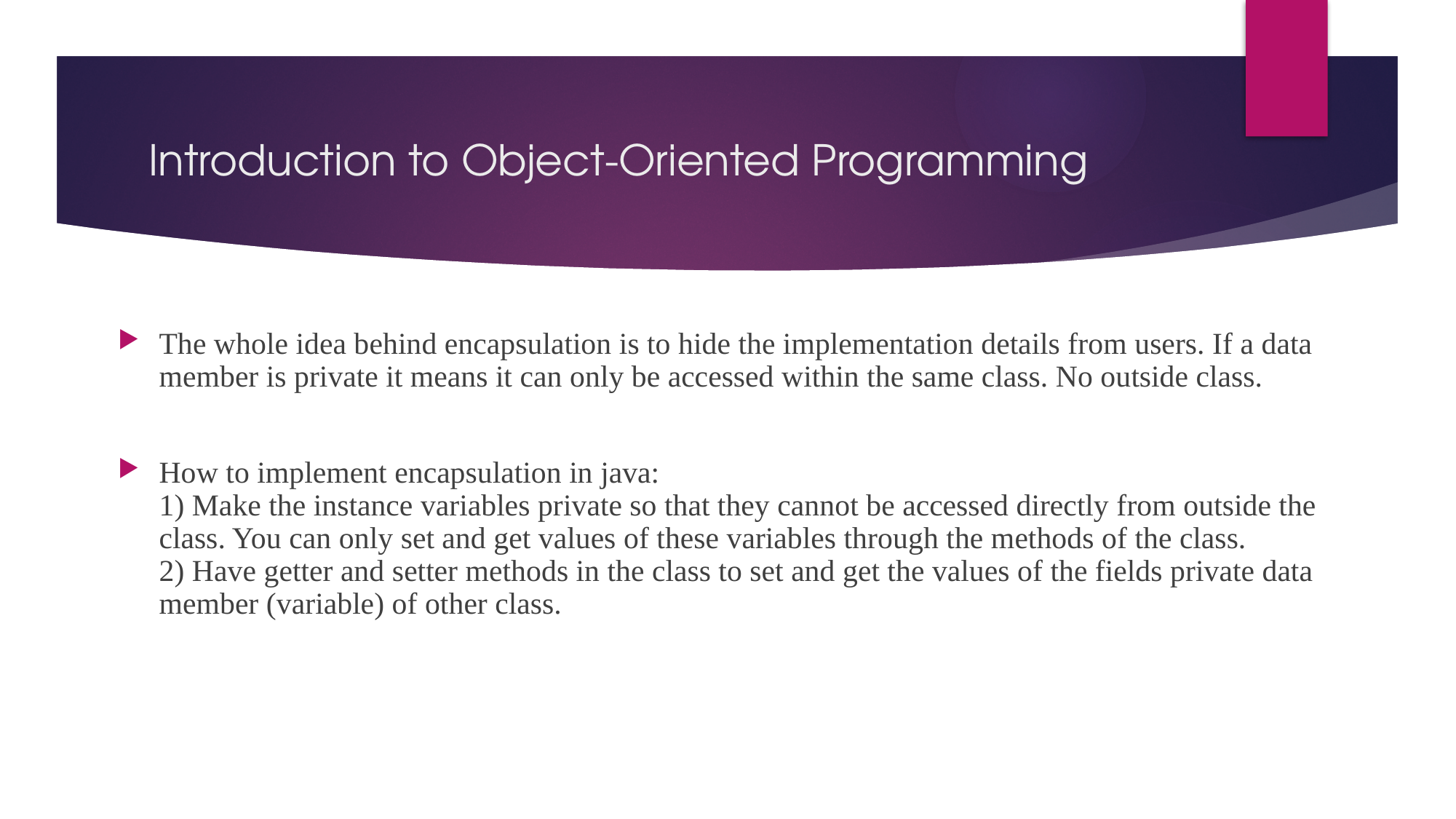

# Introduction to Object-Oriented Programming
The whole idea behind encapsulation is to hide the implementation details from users. If a data member is private it means it can only be accessed within the same class. No outside class.

How to implement encapsulation in java:
1) Make the instance variables private so that they cannot be accessed directly from outside the class. You can only set and get values of these variables through the methods of the class.
2) Have getter and setter methods in the class to set and get the values of the fields private data member (variable) of other class.